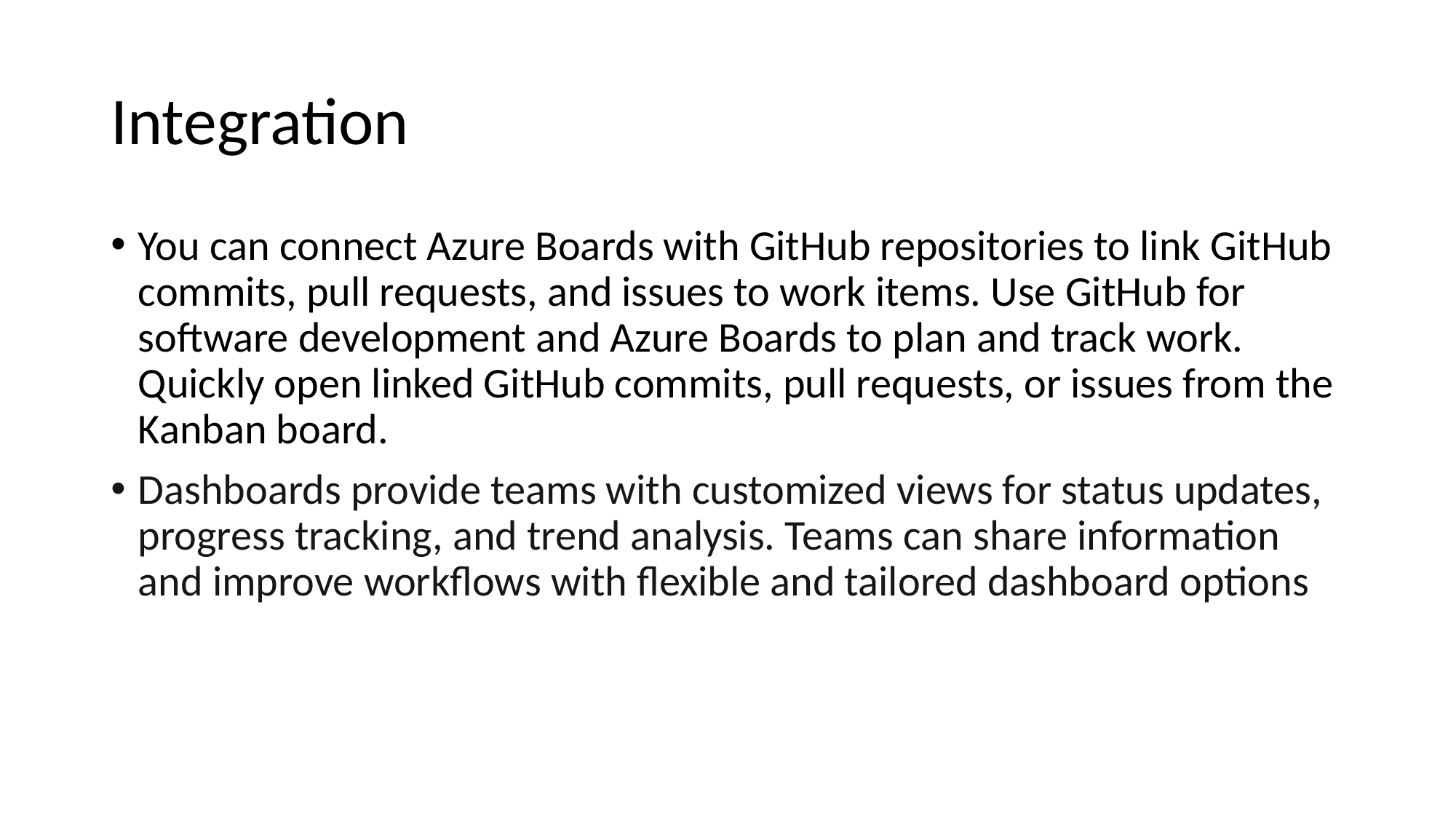

# Integration
You can connect Azure Boards with GitHub repositories to link GitHub commits, pull requests, and issues to work items. Use GitHub for software development and Azure Boards to plan and track work. Quickly open linked GitHub commits, pull requests, or issues from the Kanban board.
Dashboards provide teams with customized views for status updates, progress tracking, and trend analysis. Teams can share information and improve workflows with flexible and tailored dashboard options